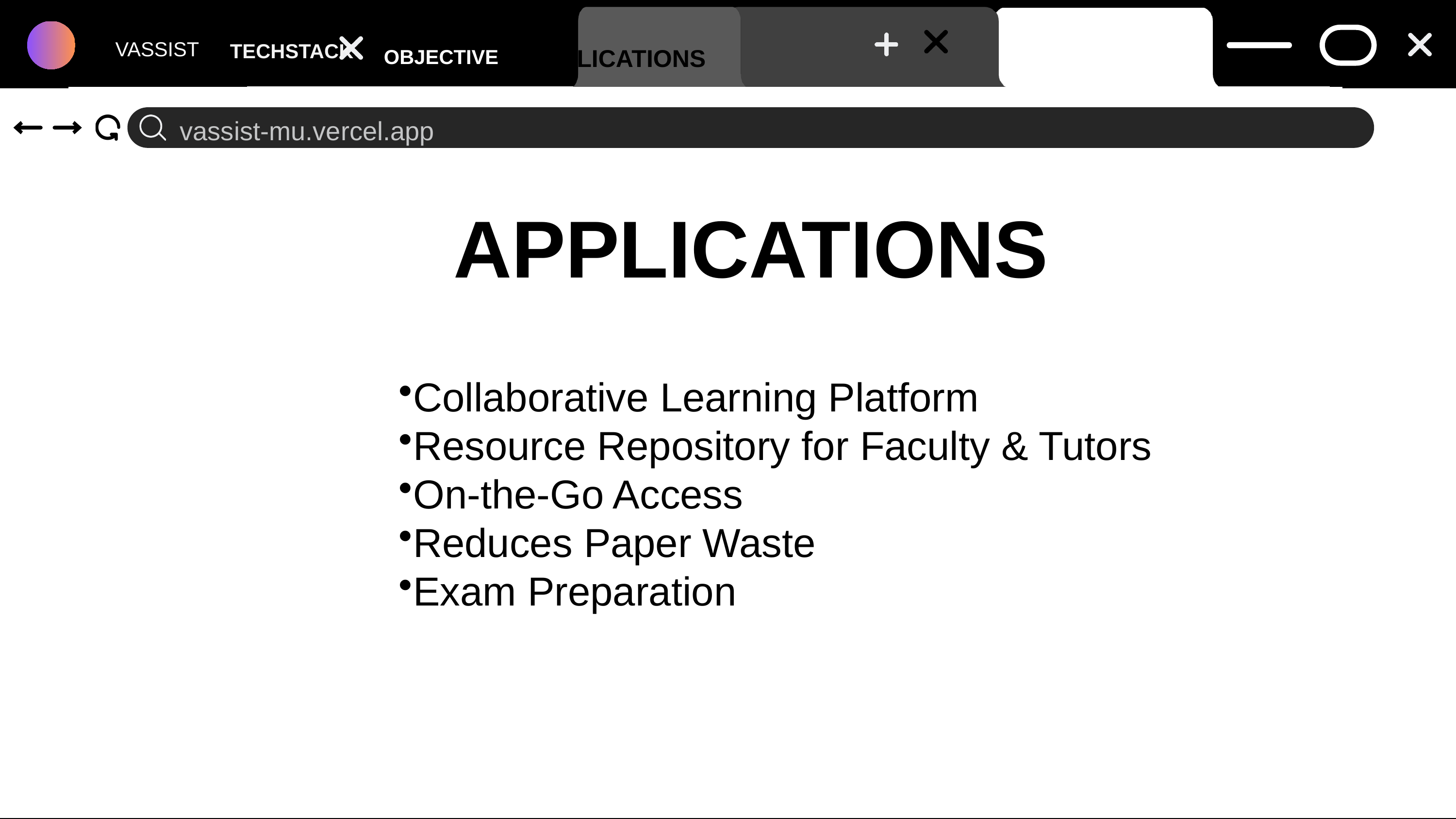

VASSIST

TECHSTACK

APPLICATIONS
OBJECTIVE

vassist-mu.vercel.app

APPLICATIONS

Collaborative Learning Platform
Resource Repository for Faculty & Tutors
On-the-Go Access
Reduces Paper Waste
Exam Preparation